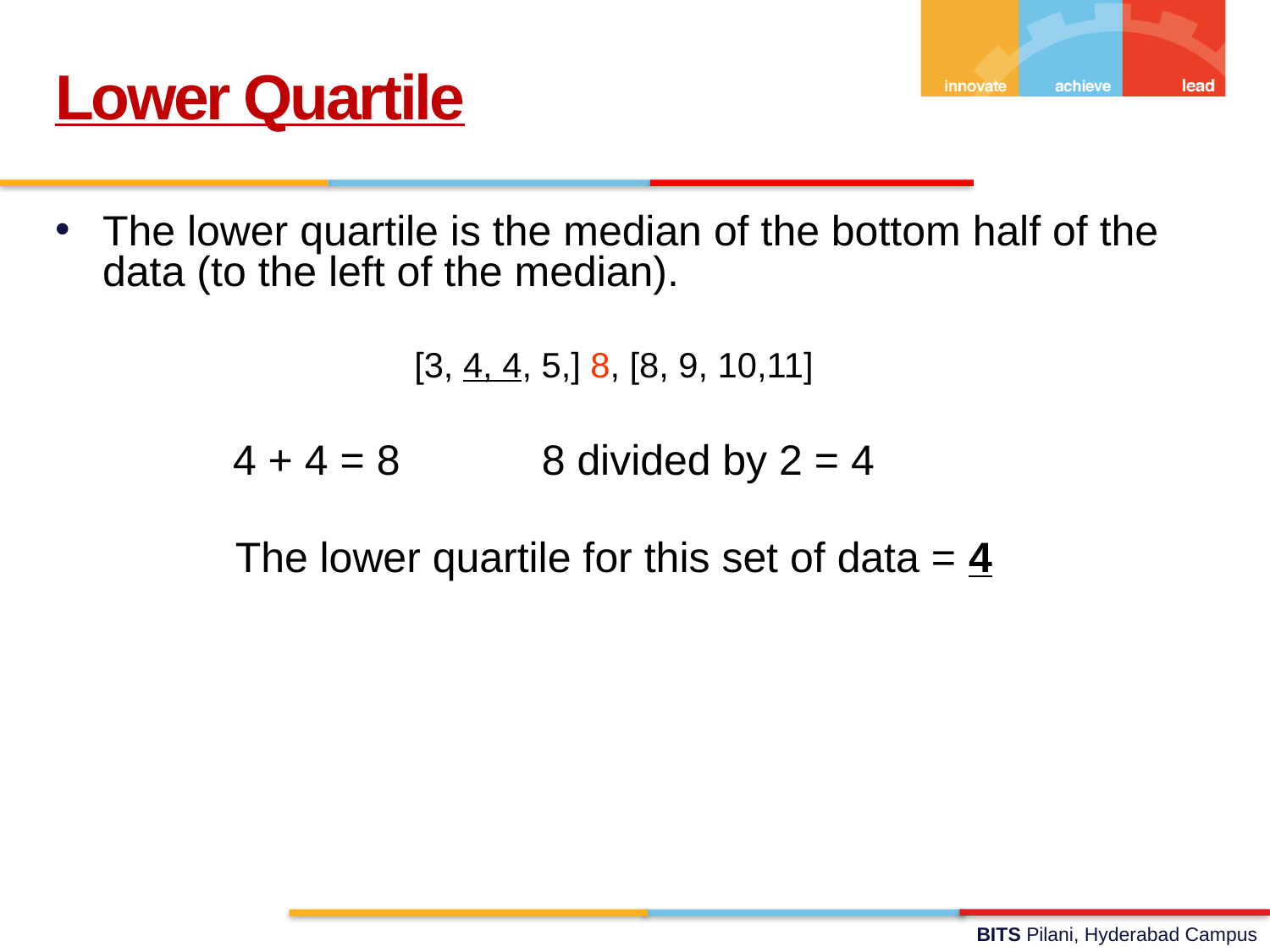

Lower Quartile
The lower quartile is the median of the bottom half of the data (to the left of the median).

[3, 4, 4, 5,] 8, [8, 9, 10,11]

               4 + 4 = 8            8 divided by 2 = 4

The lower quartile for this set of data = 4